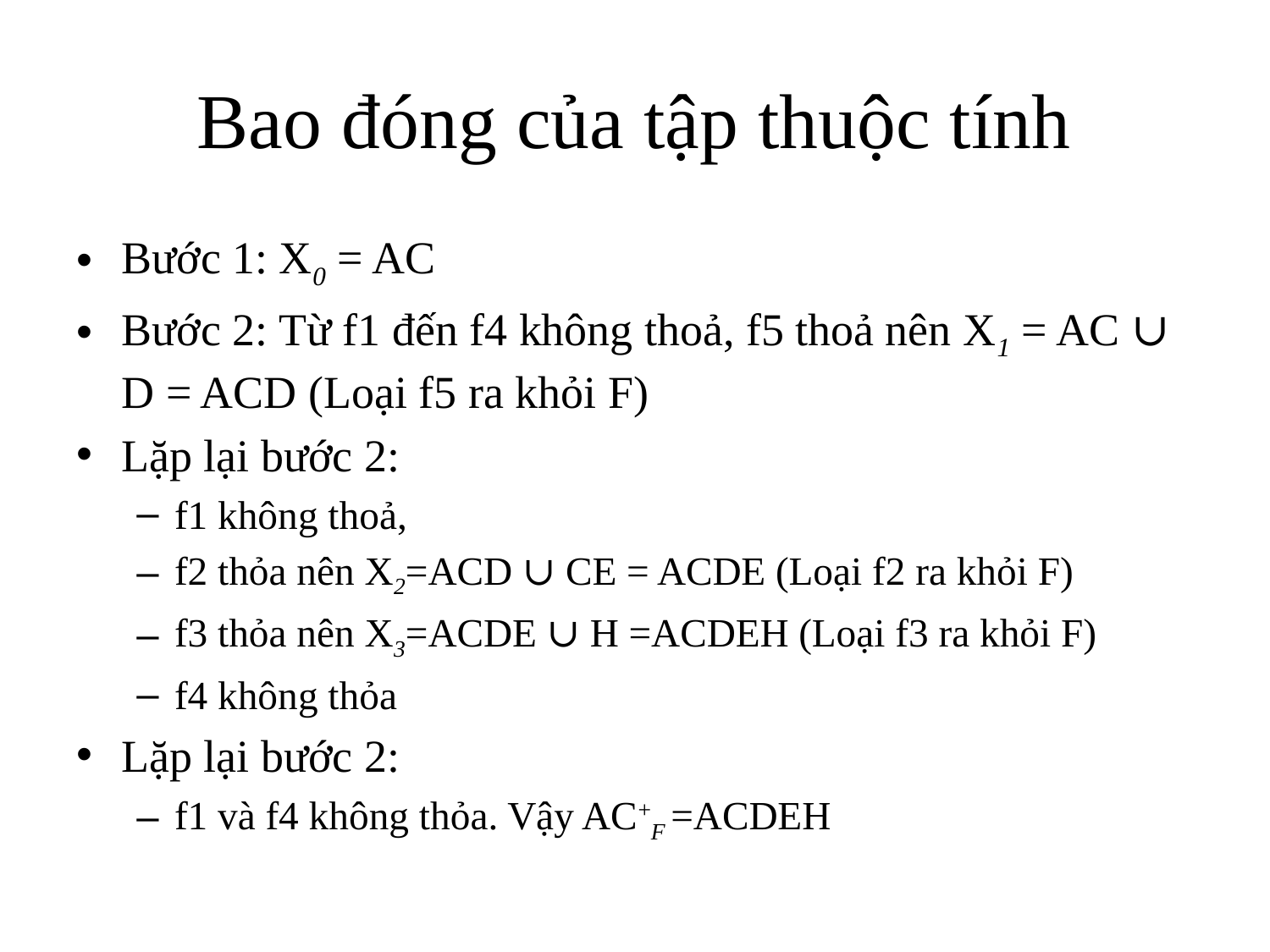

# Bao đóng của tập thuộc tính
Bước 1: X0 = AC
Bước 2: Từ f1 đến f4 không thoả, f5 thoả nên X1 = AC ∪ D = ACD (Loại f5 ra khỏi F)
Lặp lại bước 2:
f1 không thoả,
f2 thỏa nên X2=ACD ∪ CE = ACDE (Loại f2 ra khỏi F)
f3 thỏa nên X3=ACDE ∪ H =ACDEH (Loại f3 ra khỏi F)
f4 không thỏa
Lặp lại bước 2:
f1 và f4 không thỏa. Vậy AC+F =ACDEH